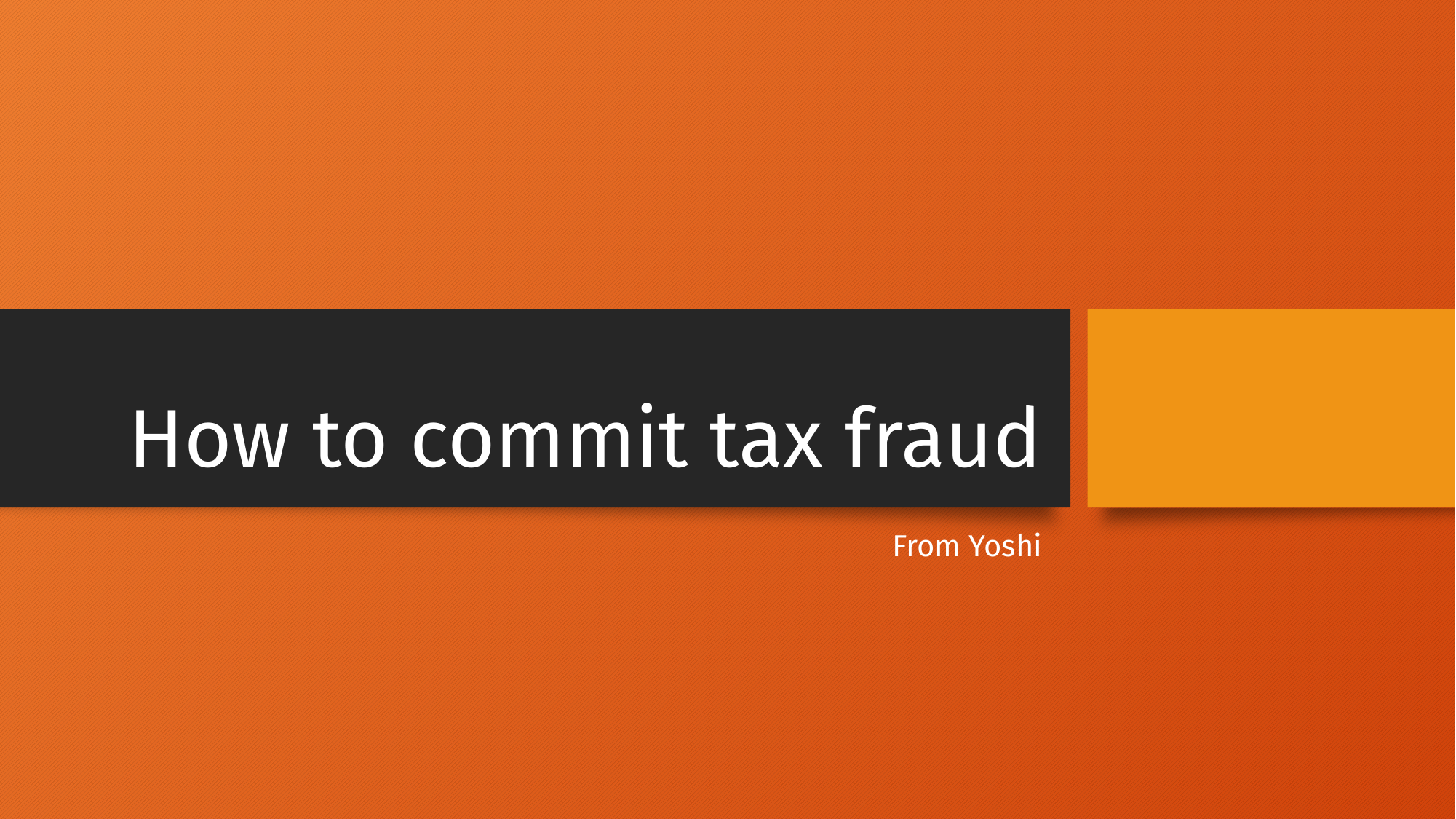

# How to commit tax fraud
From Yoshi